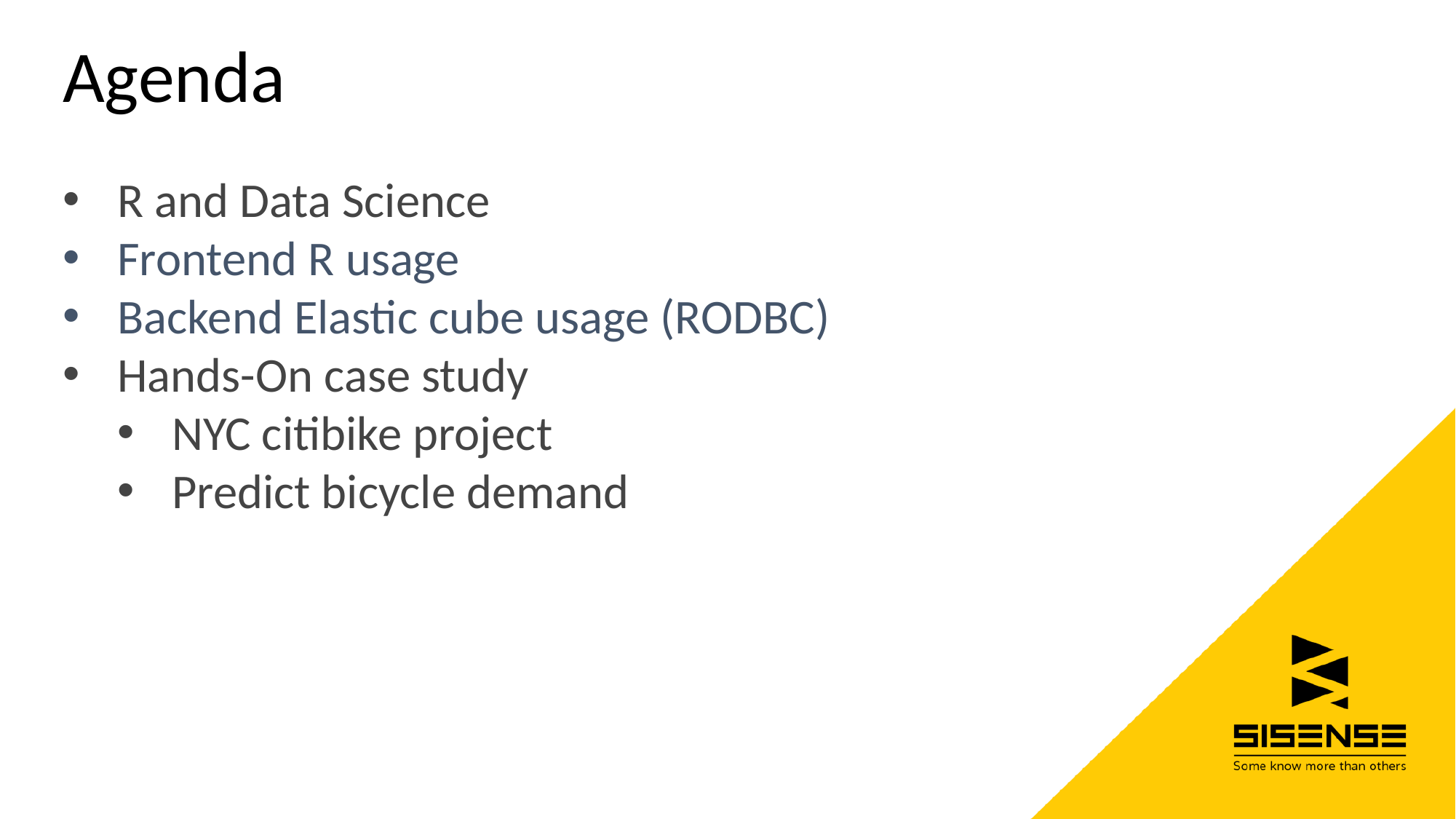

Agenda
R and Data Science
Frontend R usage
Backend Elastic cube usage (RODBC)
Hands-On case study
NYC citibike project
Predict bicycle demand